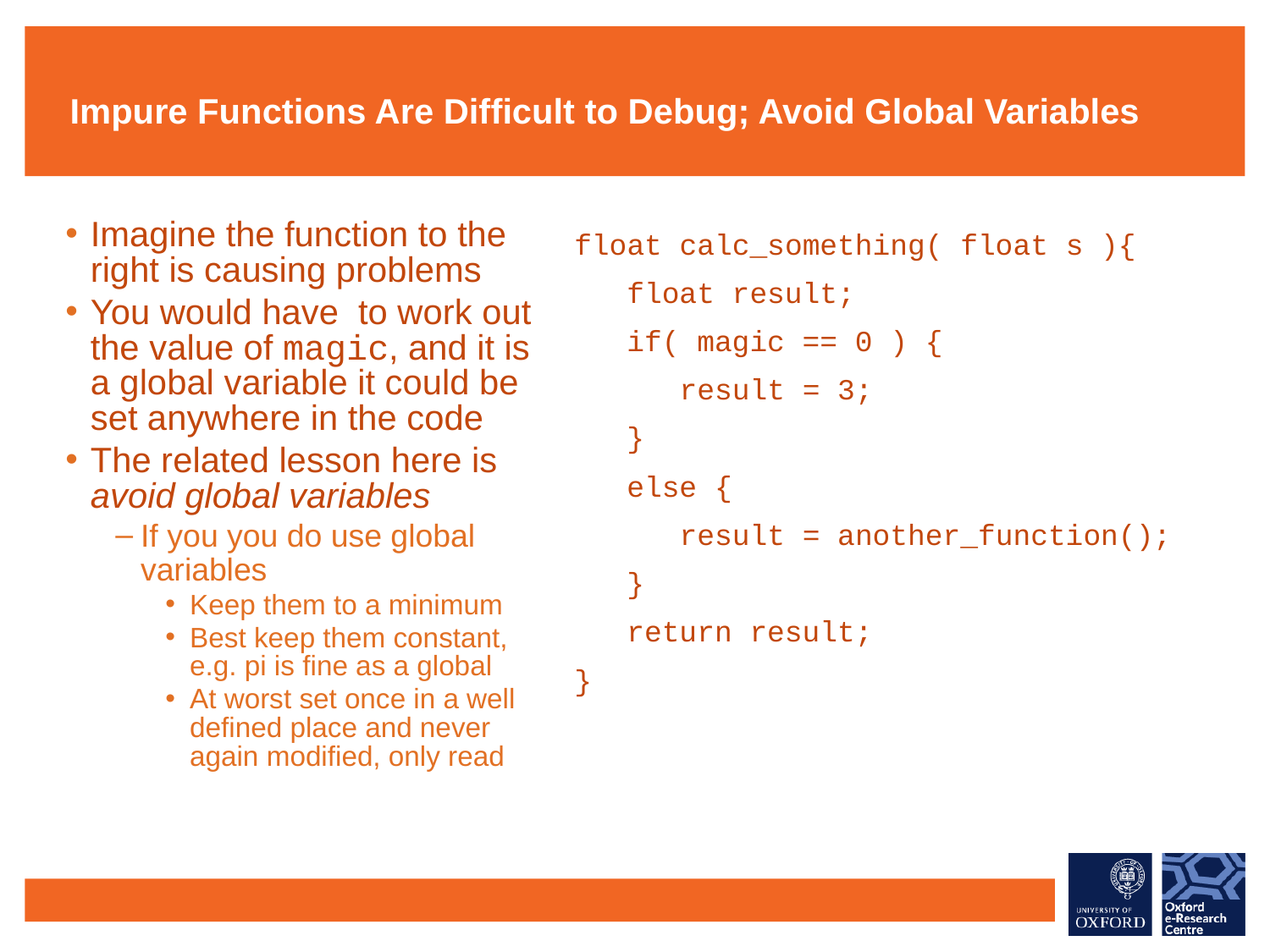

# Impure Functions Are Difficult to Debug; Avoid Global Variables
float calc_something( float s ){
   float result;
   if( magic == 0 ) {
      result = 3;
   }
   else {
      result = another_function();
   }
   return result;
}

Imagine the function to the right is causing problems
You would have  to work out the value of magic, and it is a global variable it could be set anywhere in the code
The related lesson here is avoid global variables
If you you do use global variables
Keep them to a minimum
Best keep them constant, e.g. pi is fine as a global
At worst set once in a well defined place and never again modified, only read